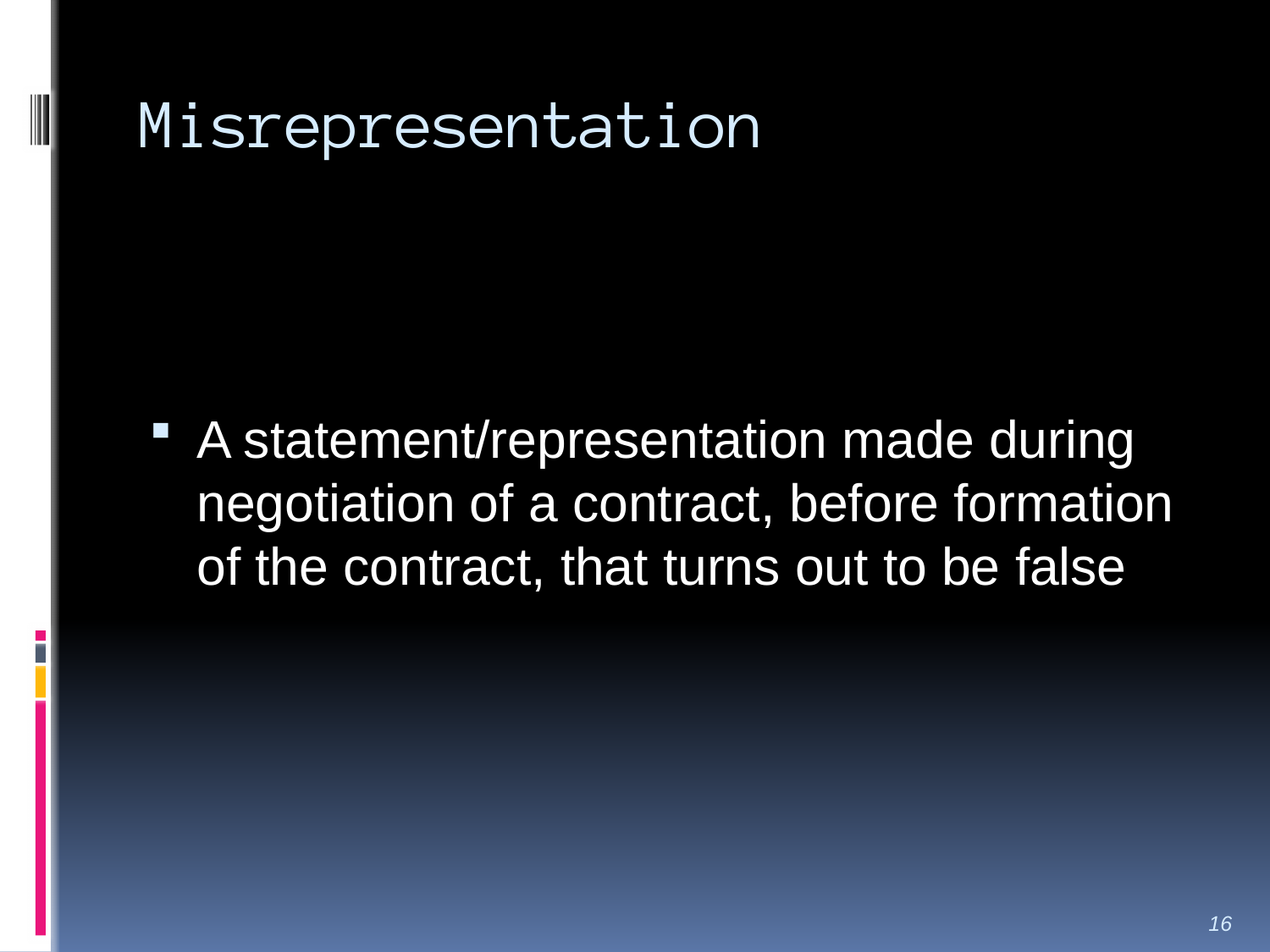

# Misrepresentation

A statement/representation made during negotiation of a contract, before formation of the contract, that turns out to be false
16